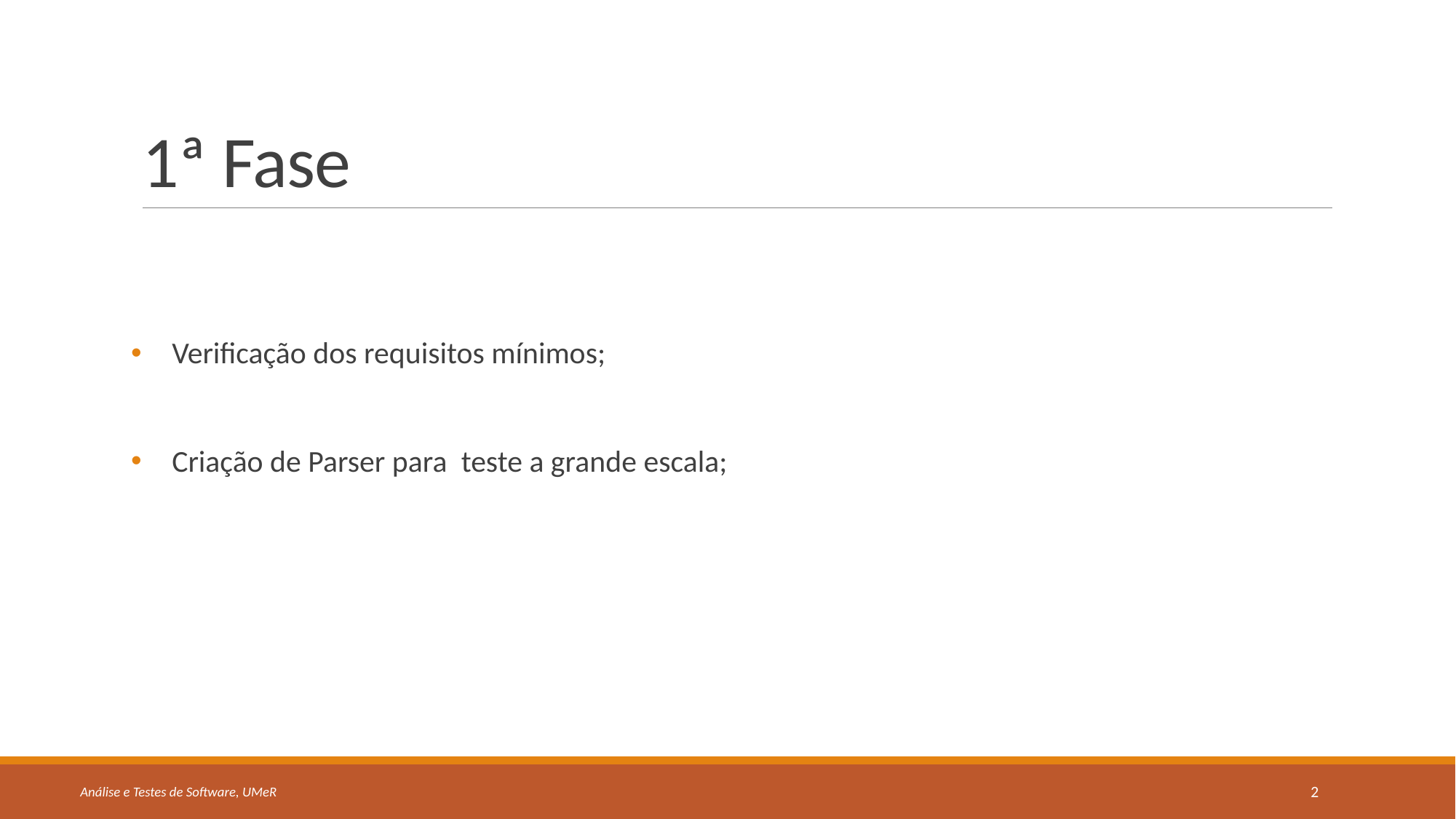

# 1ª Fase

Verificação dos requisitos mínimos;

Criação de Parser para  teste a grande escala;

2
Análise e Testes de Software, UMeR